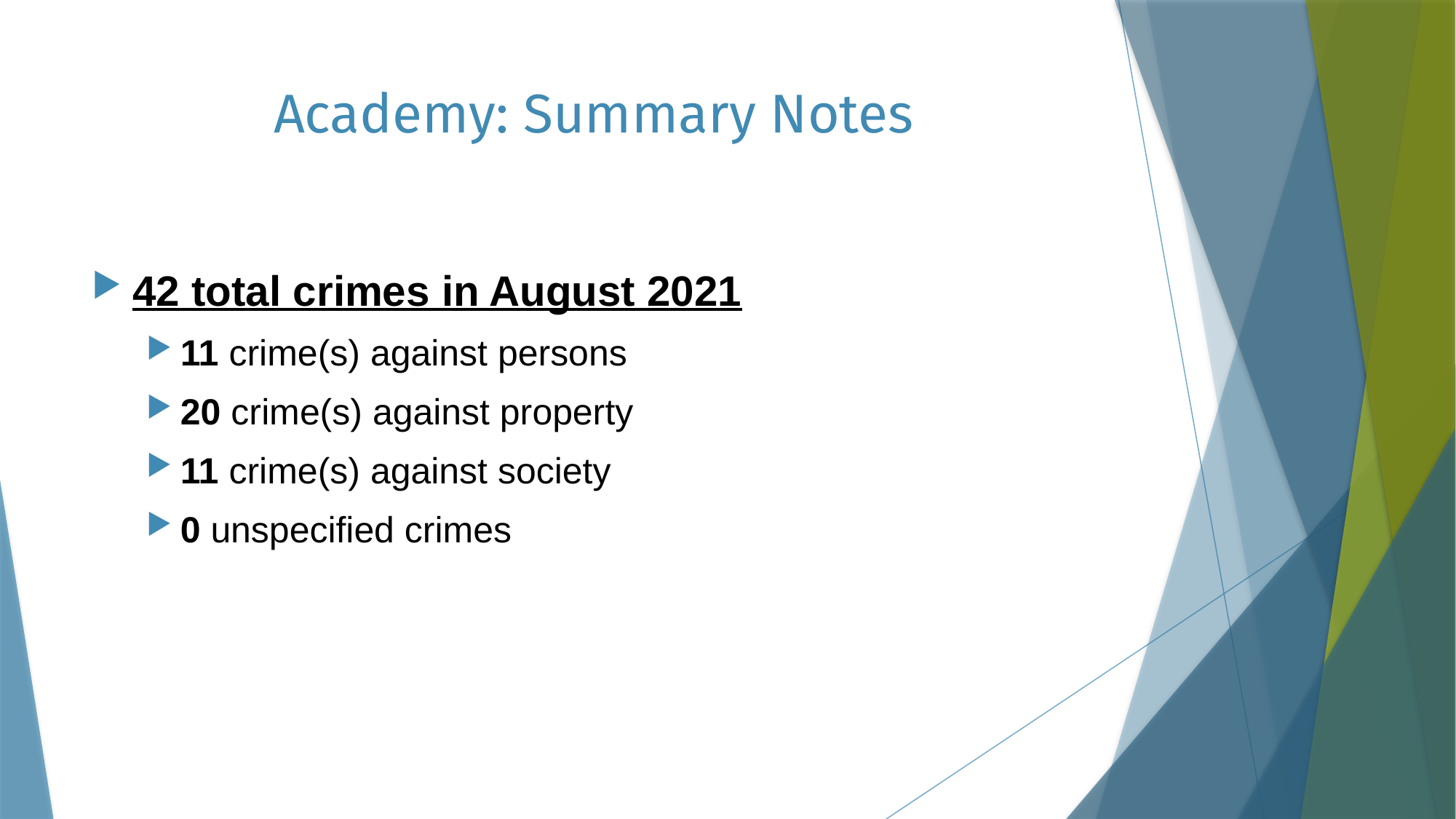

# Academy: Summary Notes
42 total crimes in August 2021
11 crime(s) against persons
20 crime(s) against property
11 crime(s) against society
0 unspecified crimes